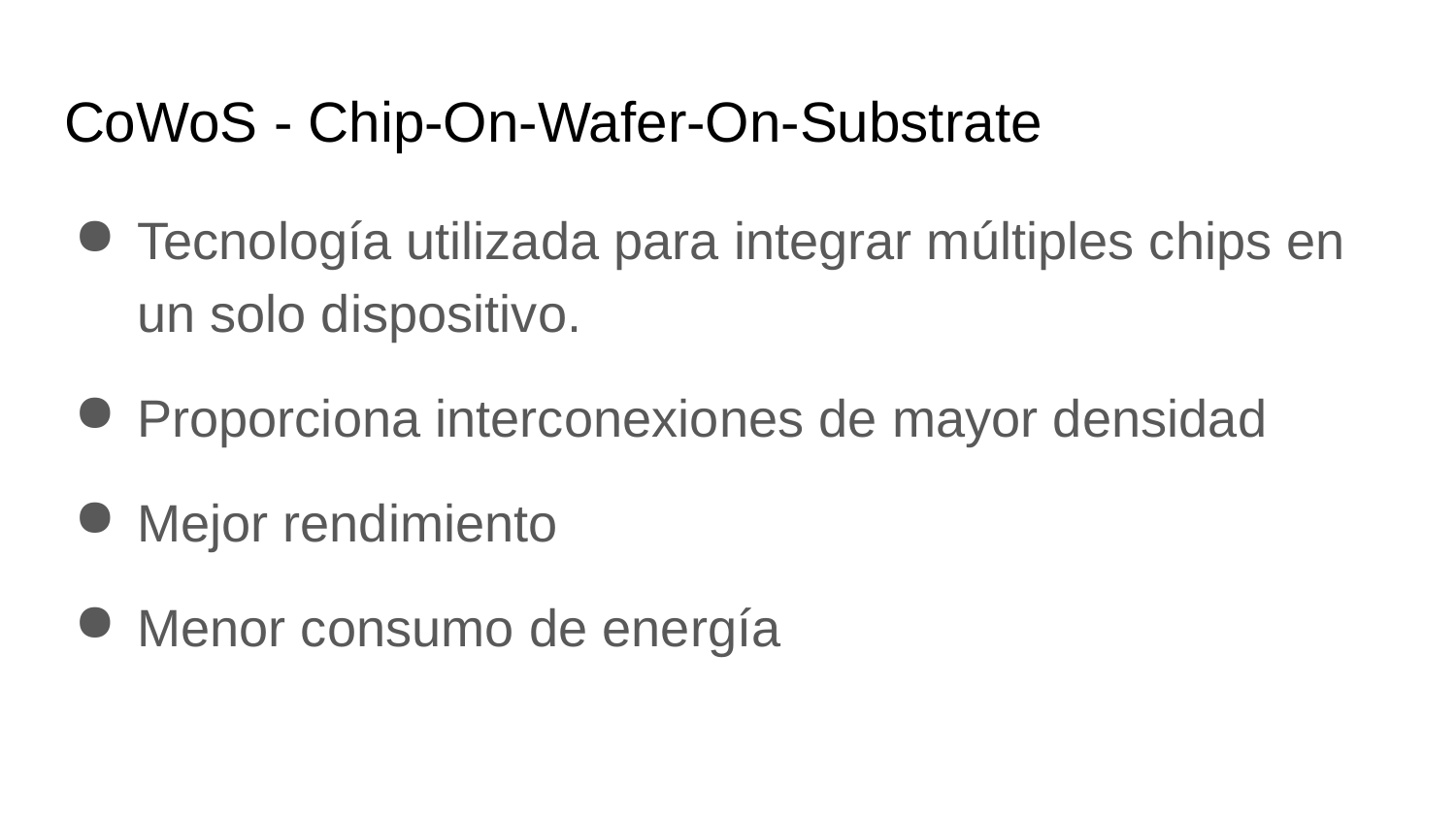

# CoWoS - Chip-On-Wafer-On-Substrate
Tecnología utilizada para integrar múltiples chips en un solo dispositivo.
Proporciona interconexiones de mayor densidad
Mejor rendimiento
Menor consumo de energía